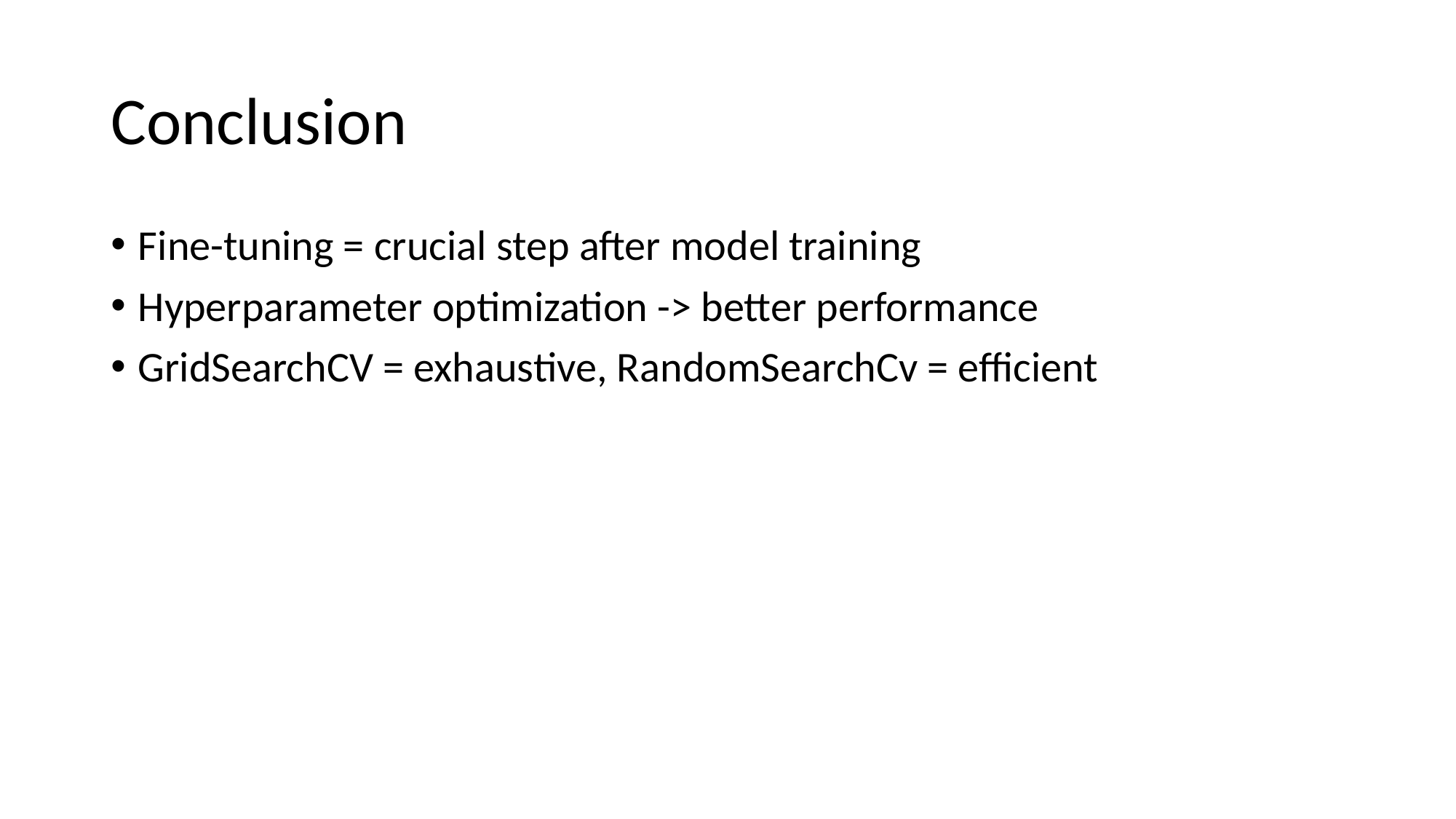

# Conclusion
Fine-tuning = crucial step after model training
Hyperparameter optimization -> better performance
GridSearchCV = exhaustive, RandomSearchCv = efficient